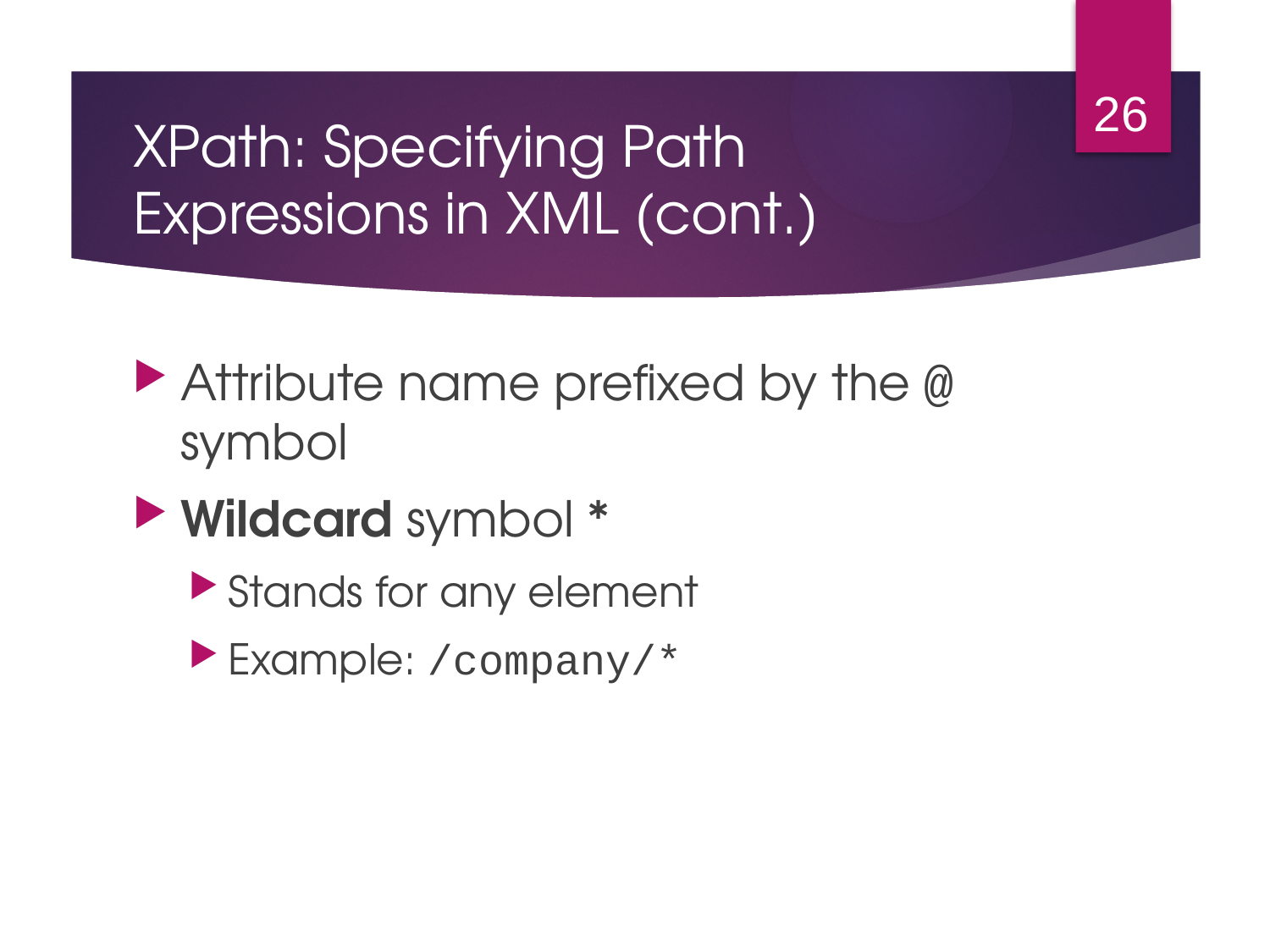

26
# XPath: Specifying Path Expressions in XML (cont.)
Attribute name prefixed by the @ symbol
Wildcard symbol *
Stands for any element
Example: /company/*